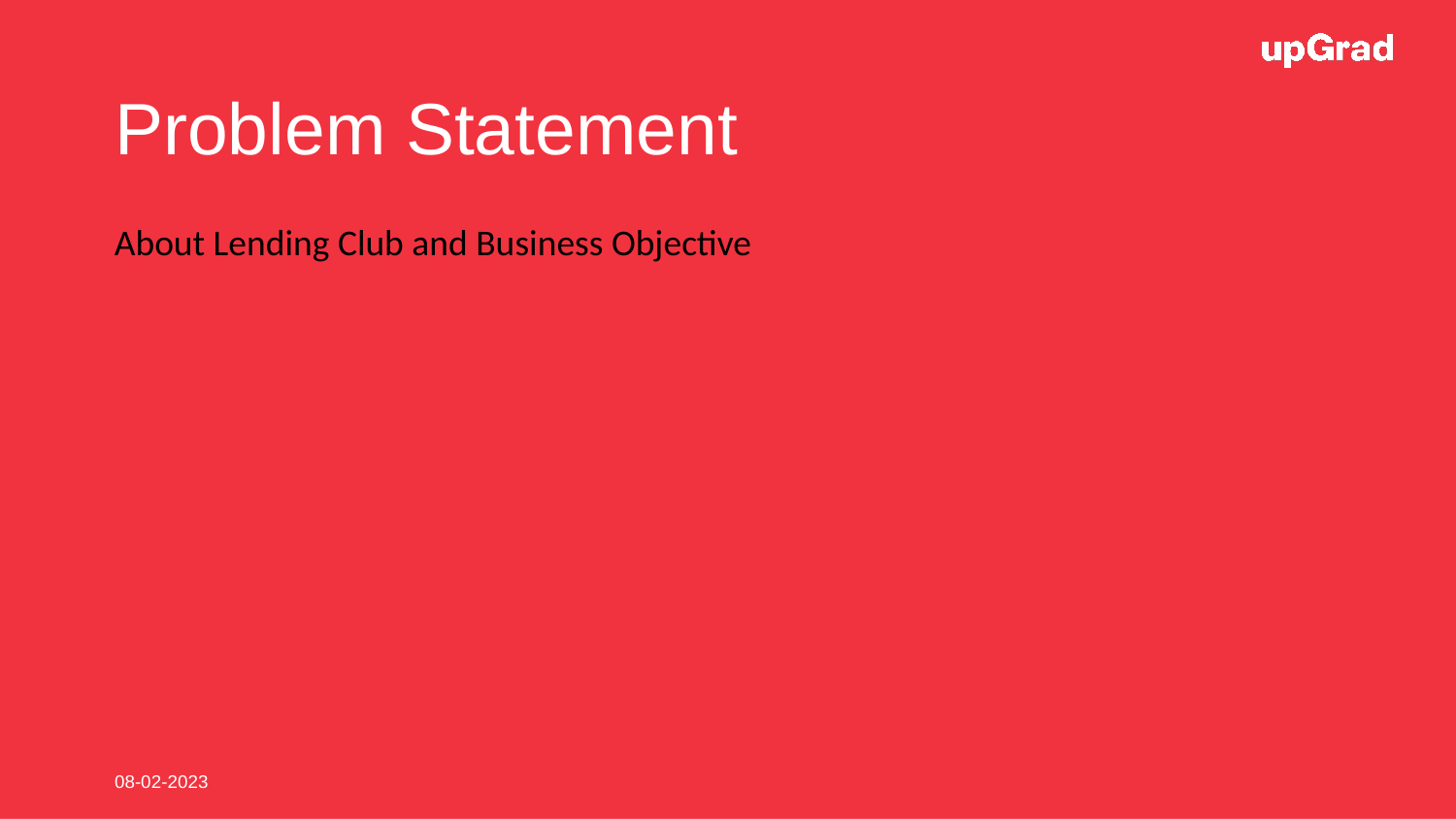

# Problem Statement
About Lending Club and Business Objective
08-02-2023
4